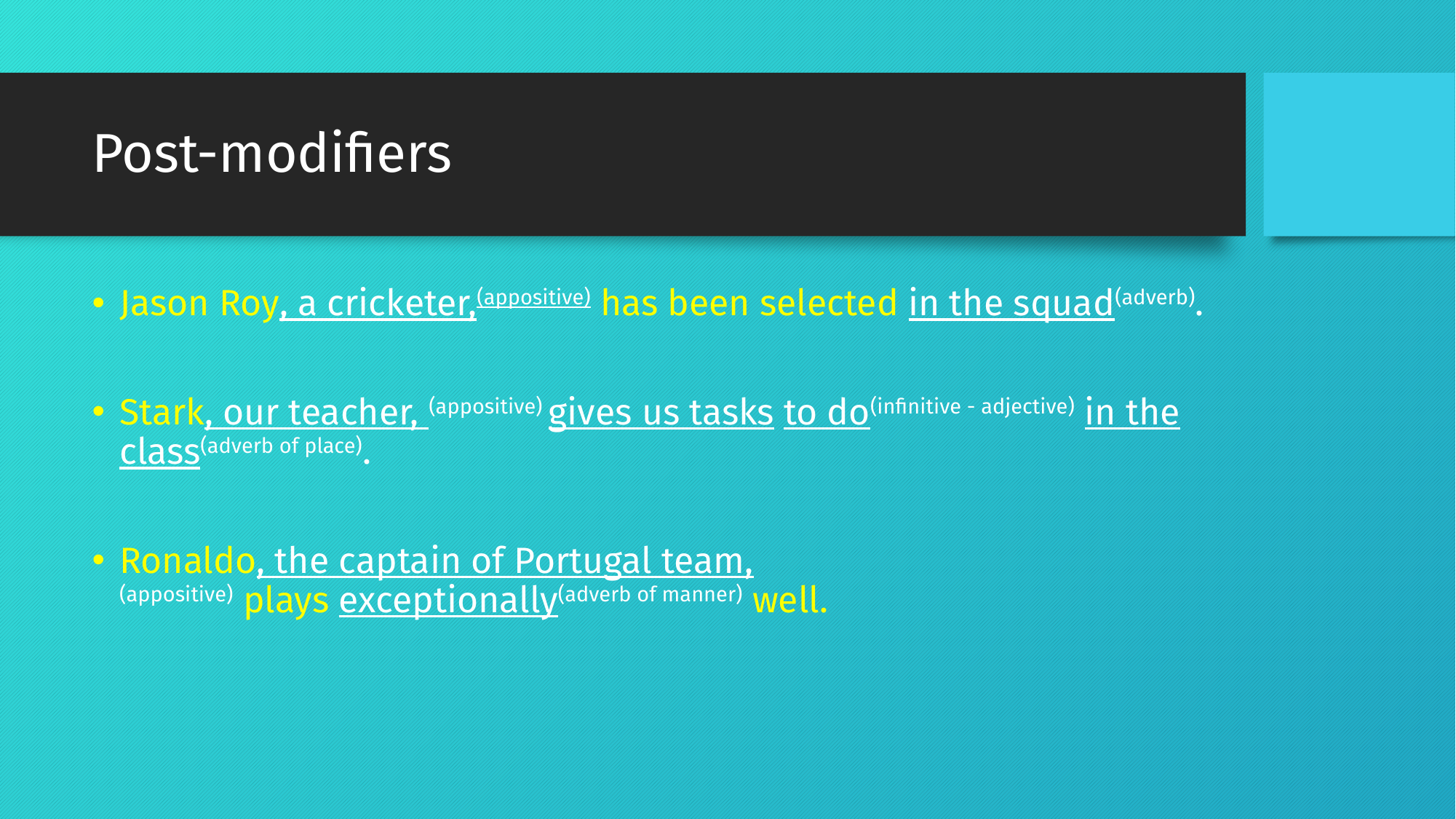

# Post-modifiers
Jason Roy, a cricketer,(appositive) has been selected in the squad(adverb).

Stark, our teacher, (appositive) gives us tasks to do(infinitive - adjective) in the class(adverb of place).

Ronaldo, the captain of Portugal team,(appositive) plays exceptionally(adverb of manner) well.